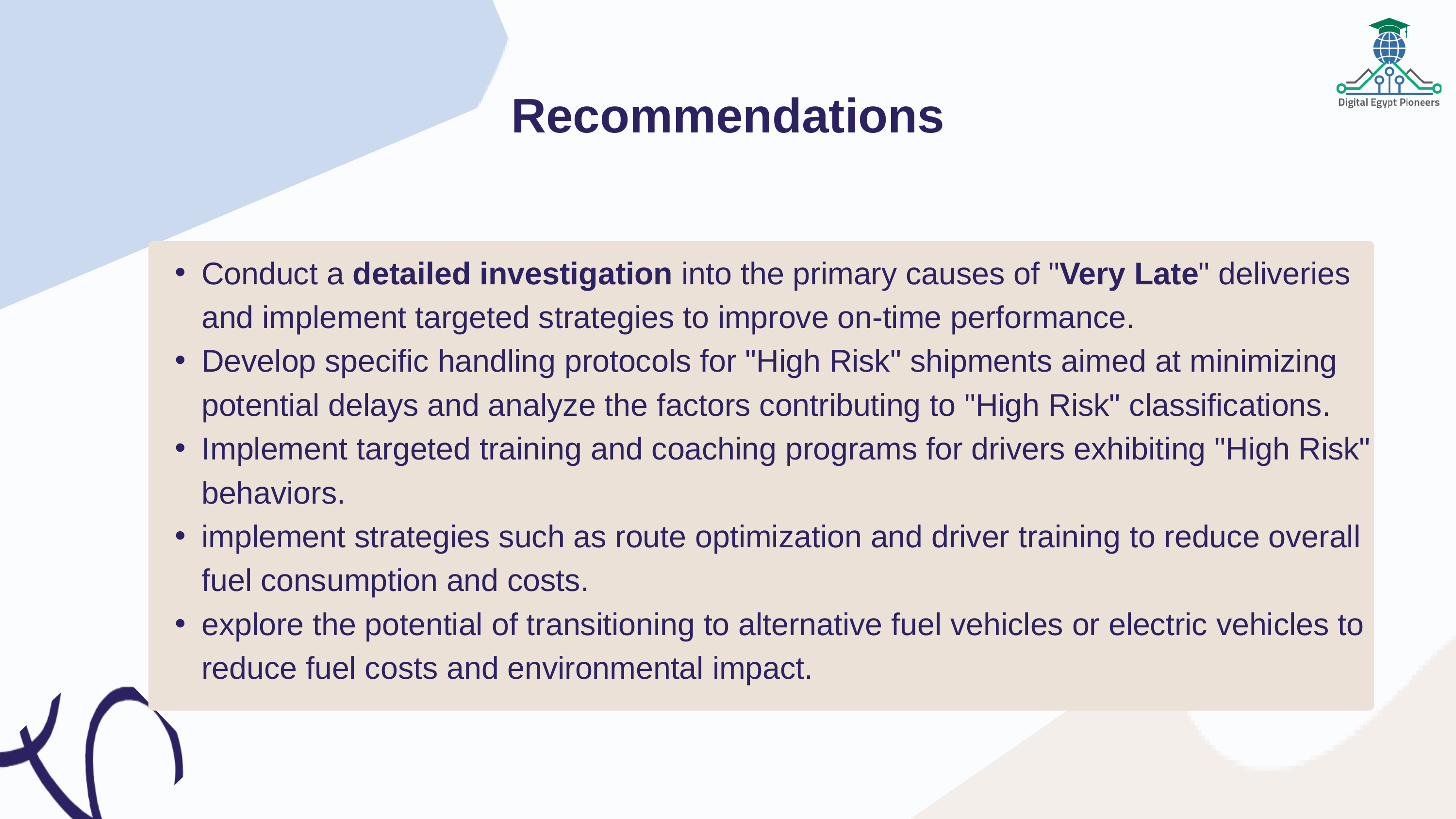

Recommendations

Conduct a detailed investigation into the primary causes of "Very Late" deliveries and implement targeted strategies to improve on-time performance.
Develop specific handling protocols for "High Risk" shipments aimed at minimizing potential delays and analyze the factors contributing to "High Risk" classifications.
Implement targeted training and coaching programs for drivers exhibiting "High Risk" behaviors.
implement strategies such as route optimization and driver training to reduce overall fuel consumption and costs.
explore the potential of transitioning to alternative fuel vehicles or electric vehicles to reduce fuel costs and environmental impact.